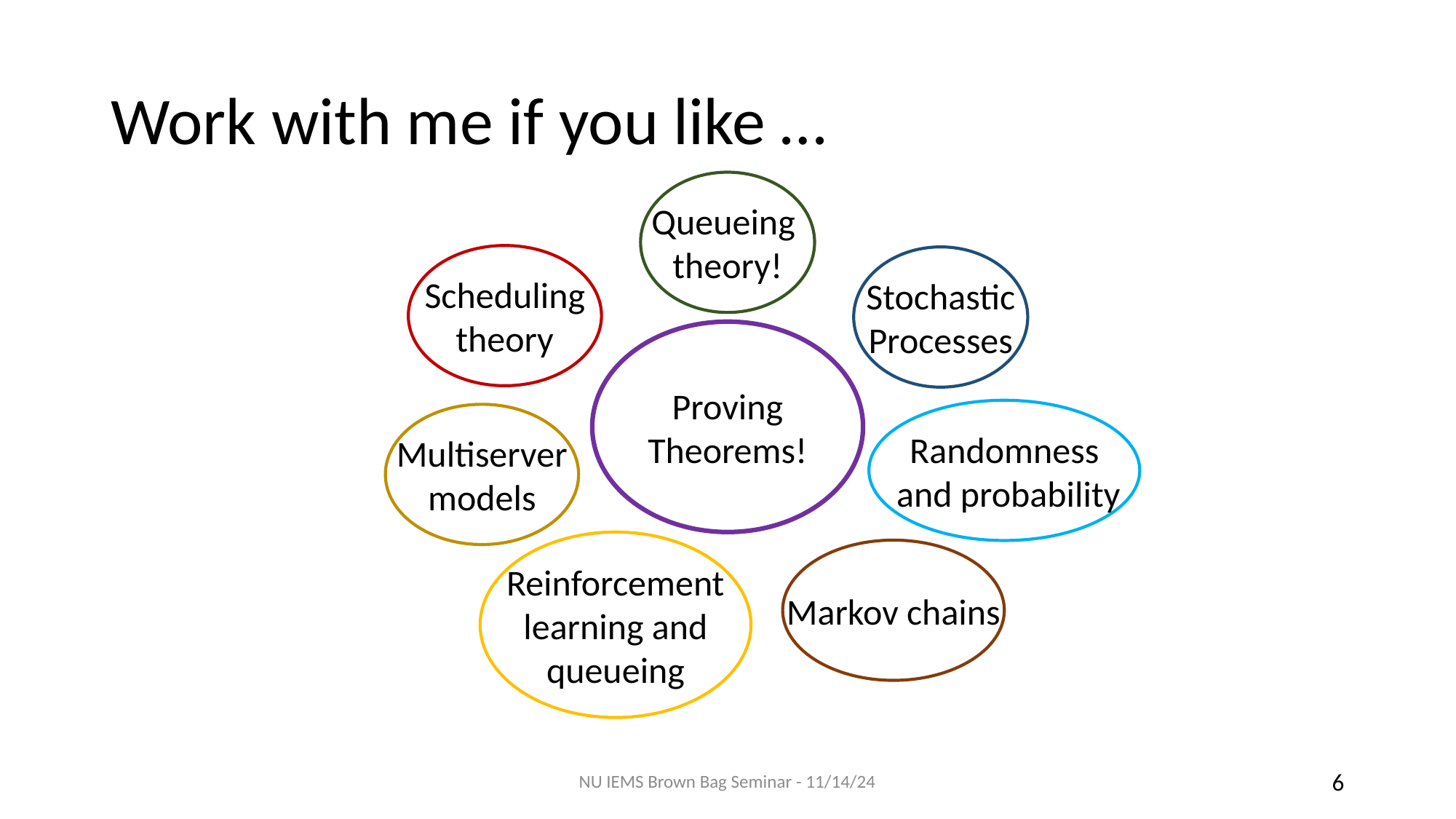

# Work with me if you like …
Queueing
theory!
Scheduling
theory
Stochastic
Processes
Proving Theorems!
Randomness
 and probability
Multiserver
models
Reinforcement
learning and
queueing
Markov chains
NU IEMS Brown Bag Seminar - 11/14/24
6